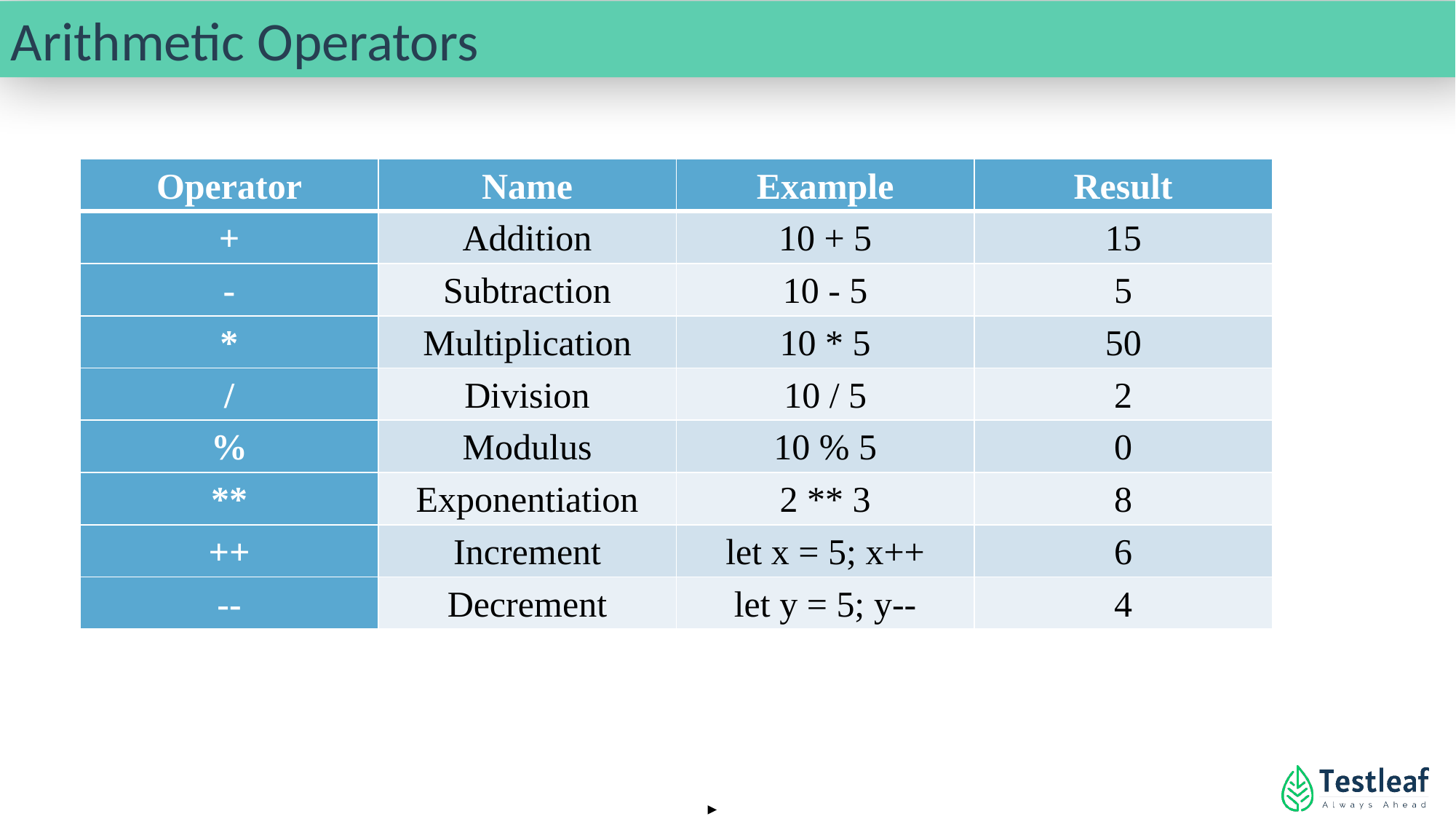

Arithmetic Operators
| Operator | Name | Example | Result |
| --- | --- | --- | --- |
| + | Addition | 10 + 5 | 15 |
| - | Subtraction | 10 - 5 | 5 |
| \* | Multiplication | 10 \* 5 | 50 |
| / | Division | 10 / 5 | 2 |
| % | Modulus | 10 % 5 | 0 |
| \*\* | Exponentiation | 2 \*\* 3 | 8 |
| ++ | Increment | let x = 5; x++ | 6 |
| -- | Decrement | let y = 5; y-- | 4 |